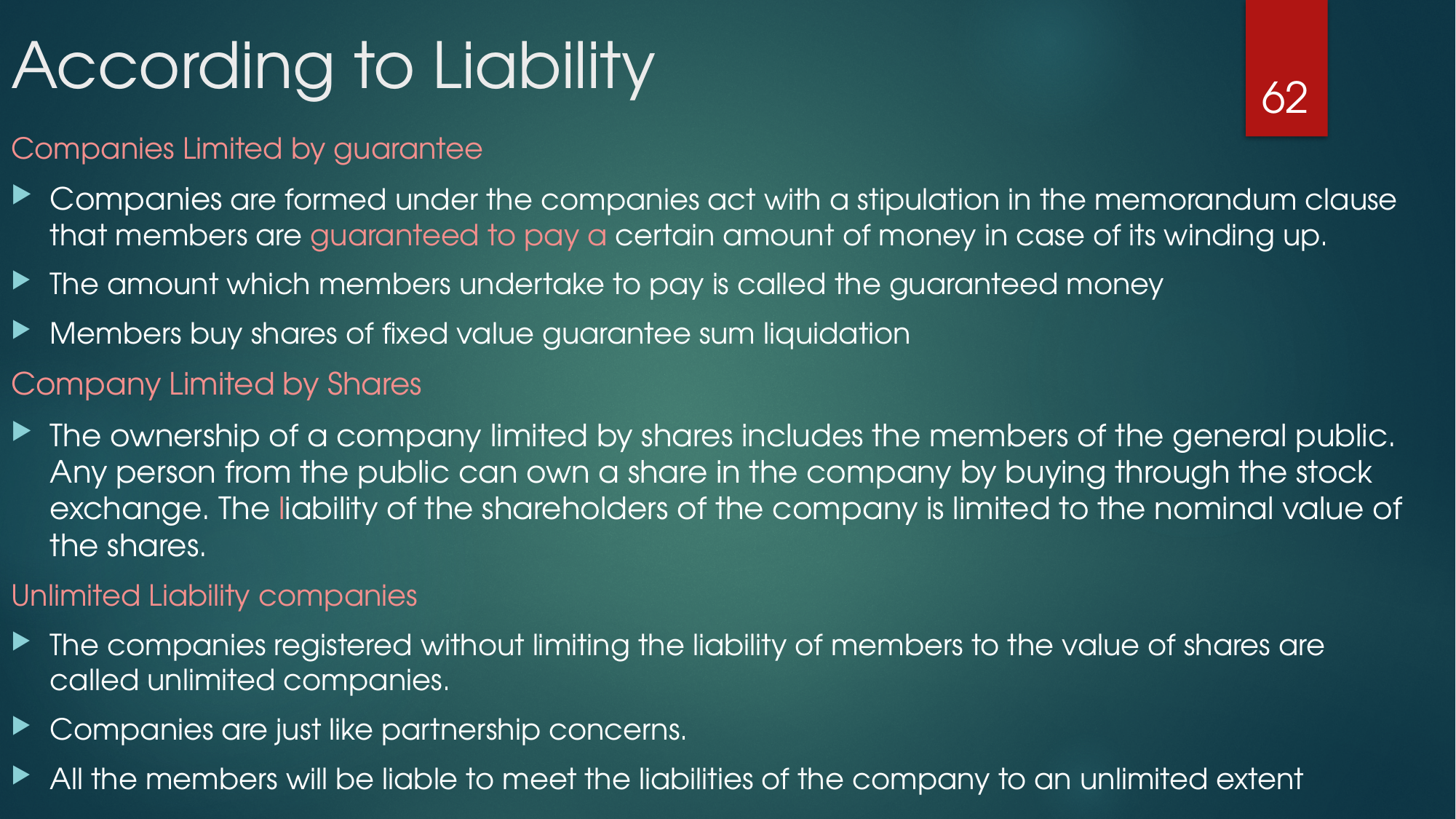

# According to Liability
62
Companies Limited by guarantee
Companies are formed under the companies act with a stipulation in the memorandum clause that members are guaranteed to pay a certain amount of money in case of its winding up.
The amount which members undertake to pay is called the guaranteed money
Members buy shares of fixed value guarantee sum liquidation
Company Limited by Shares
The ownership of a company limited by shares includes the members of the general public. Any person from the public can own a share in the company by buying through the stock exchange. The liability of the shareholders of the company is limited to the nominal value of the shares.
Unlimited Liability companies
The companies registered without limiting the liability of members to the value of shares are called unlimited companies.
Companies are just like partnership concerns.
All the members will be liable to meet the liabilities of the company to an unlimited extent